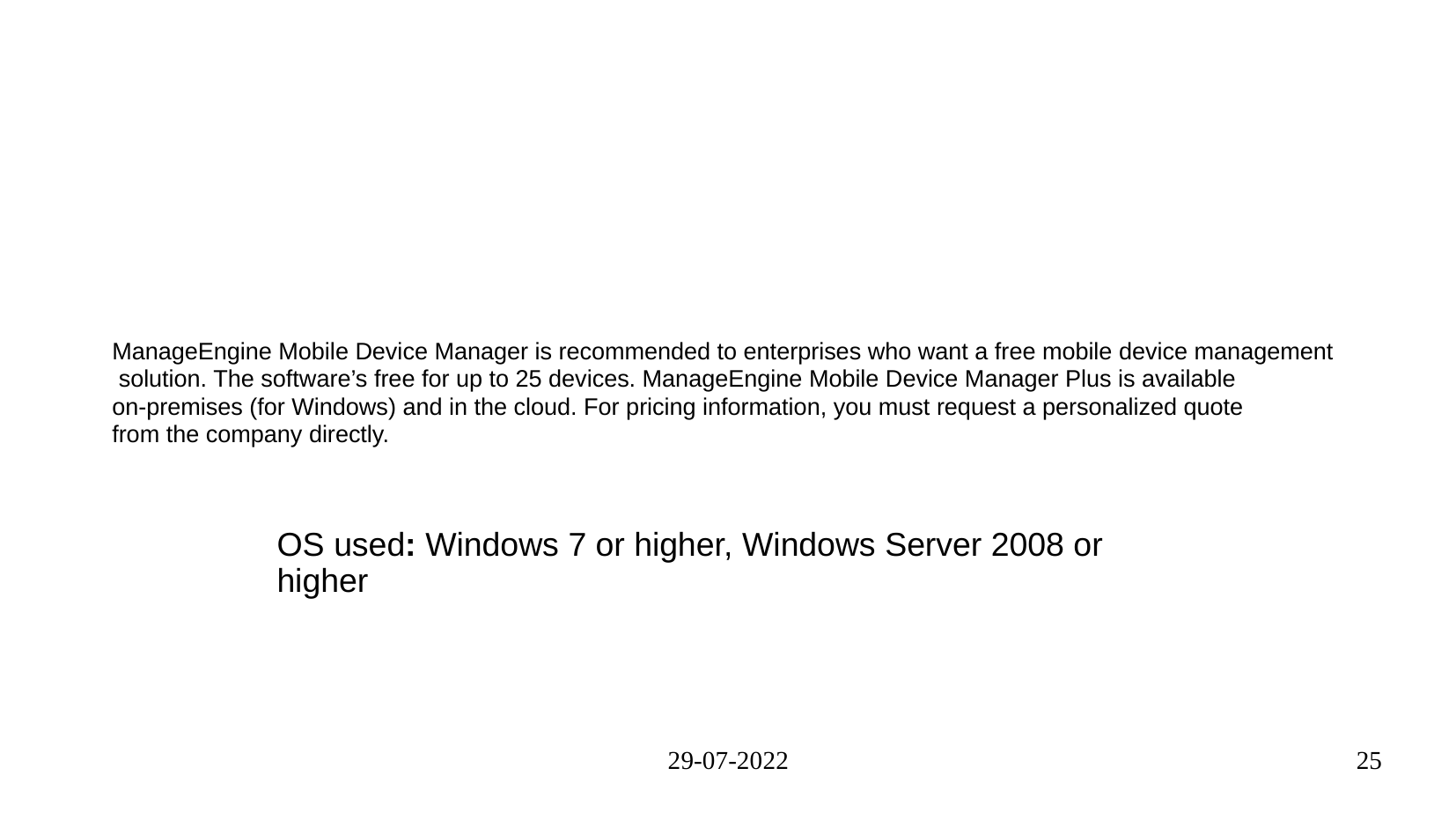

#

ManageEngine Mobile Device Manager is recommended to enterprises who want a free mobile device management
 solution. The software’s free for up to 25 devices. ManageEngine Mobile Device Manager Plus is available
on-premises (for Windows) and in the cloud. For pricing information, you must request a personalized quote
from the company directly.

OS used: Windows 7 or higher, Windows Server 2008 or higher
29-07-2022
25